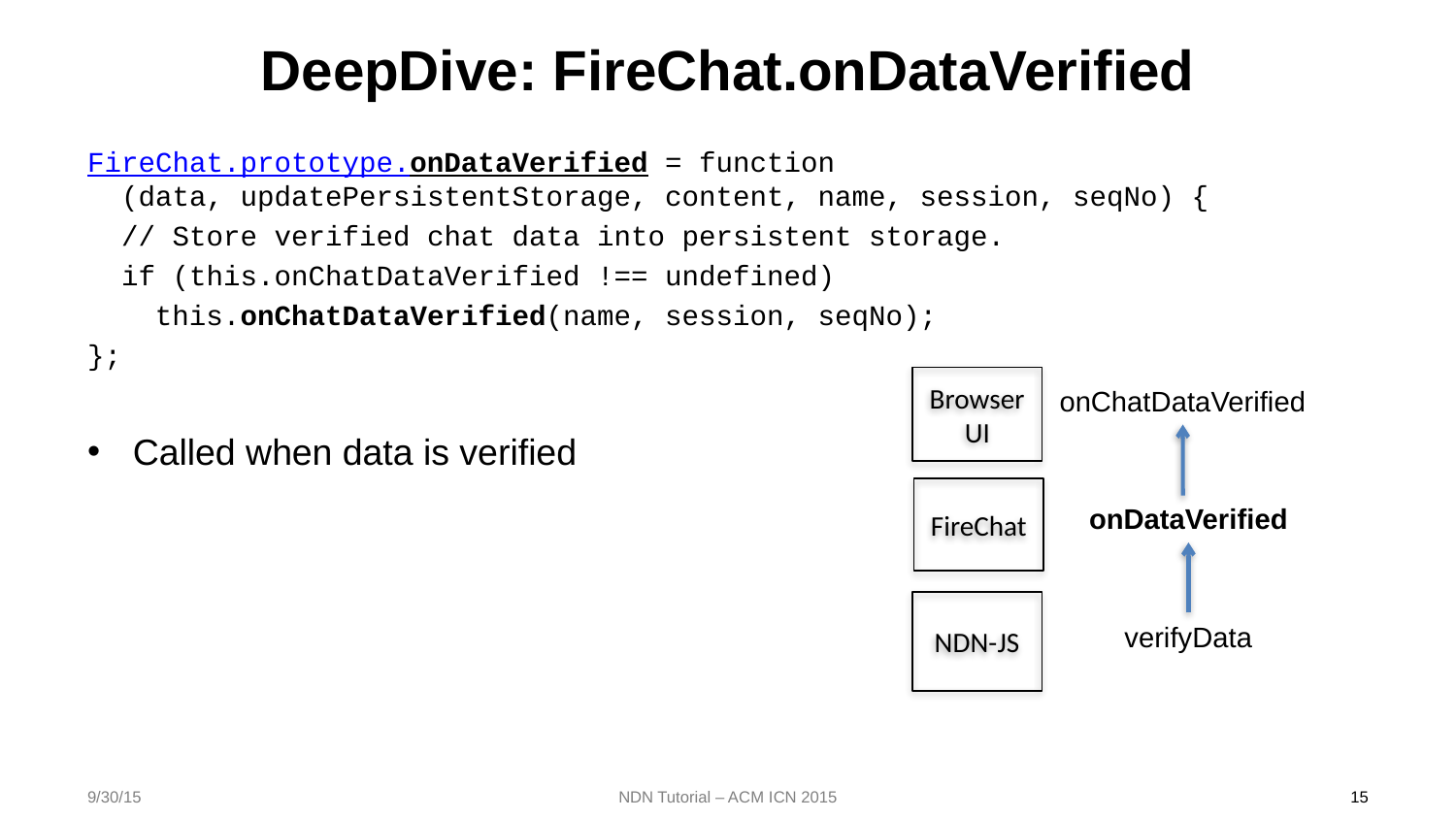

# DeepDive: FireChat.onDataVerified
FireChat.prototype.onDataVerified = function
  (data, updatePersistentStorage, content, name, session, seqNo) {
  // Store verified chat data into persistent storage.
  if (this.onChatDataVerified !== undefined)
    this.onChatDataVerified(name, session, seqNo);
};

Called when data is verified

Browser UI
onChatDataVerified
FireChat
onDataVerified
NDN-JS
verifyData
9/30/15
NDN Tutorial – ACM ICN 2015
15